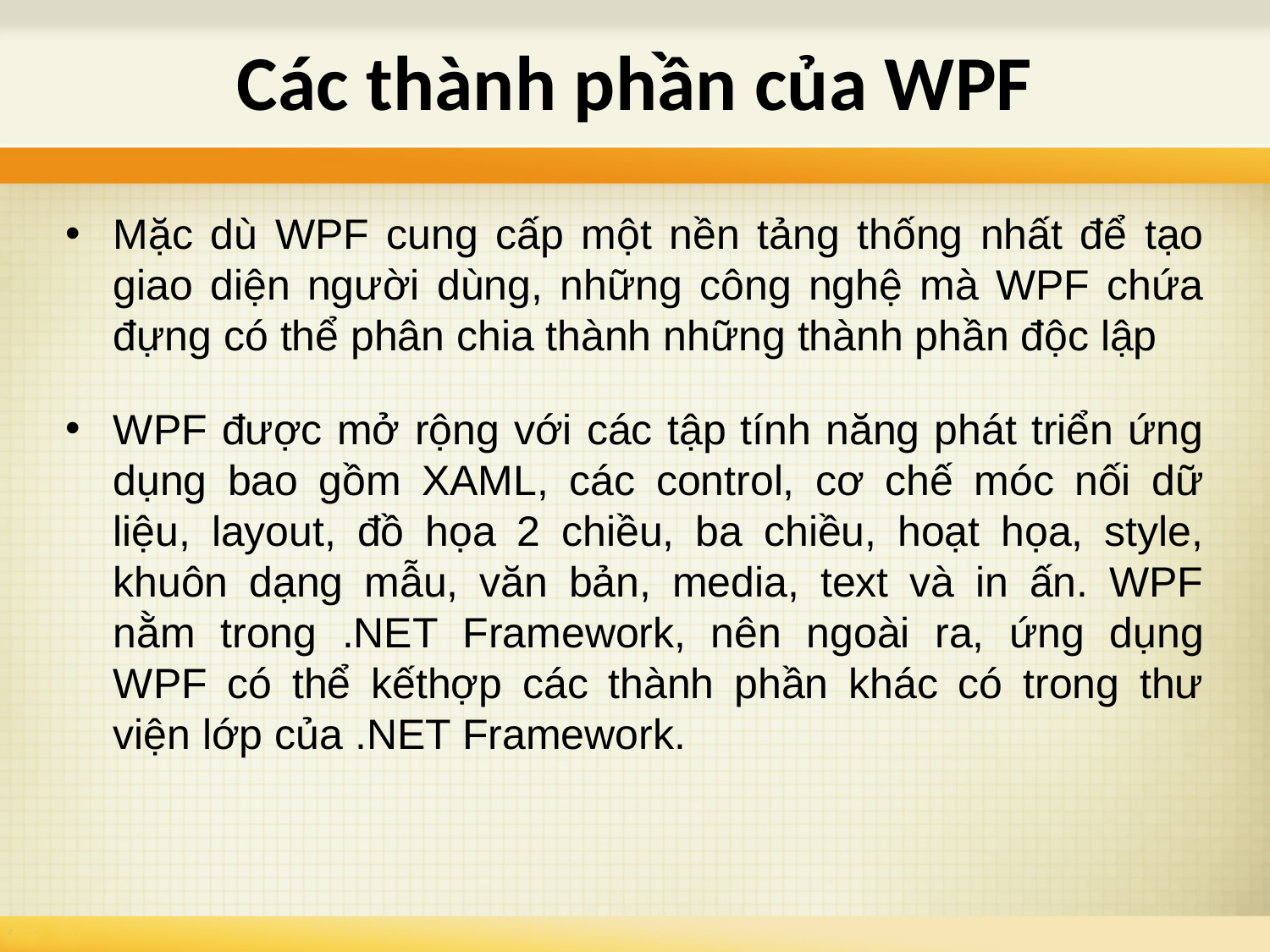

# Các thành phần của WPF
Mặc dù WPF cung cấp một nền tảng thống nhất để tạo giao diện người dùng, những công nghệ mà WPF chứa đựng có thể phân chia thành những thành phần độc lập
WPF được mở rộng với các tập tính năng phát triển ứng dụng bao gồm XAML, các control, cơ chế móc nối dữ liệu, layout, đồ họa 2 chiều, ba chiều, hoạt họa, style, khuôn dạng mẫu, văn bản, media, text và in ấn. WPF nằm trong .NET Framework, nên ngoài ra, ứng dụng WPF có thể kếthợp các thành phần khác có trong thư viện lớp của .NET Framework.